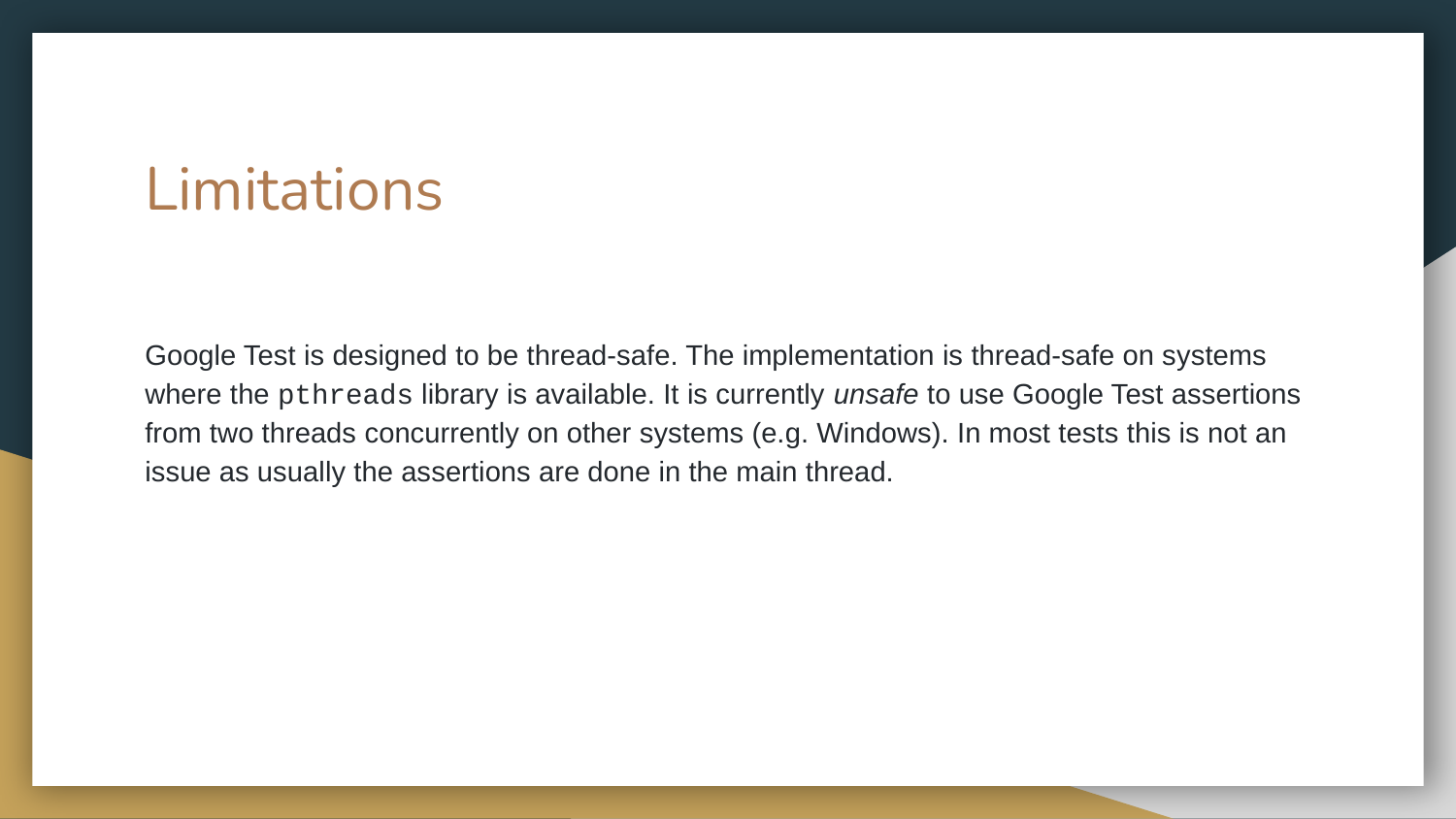

# Limitations
Google Test is designed to be thread-safe. The implementation is thread-safe on systems where the pthreads library is available. It is currently unsafe to use Google Test assertions from two threads concurrently on other systems (e.g. Windows). In most tests this is not an issue as usually the assertions are done in the main thread.